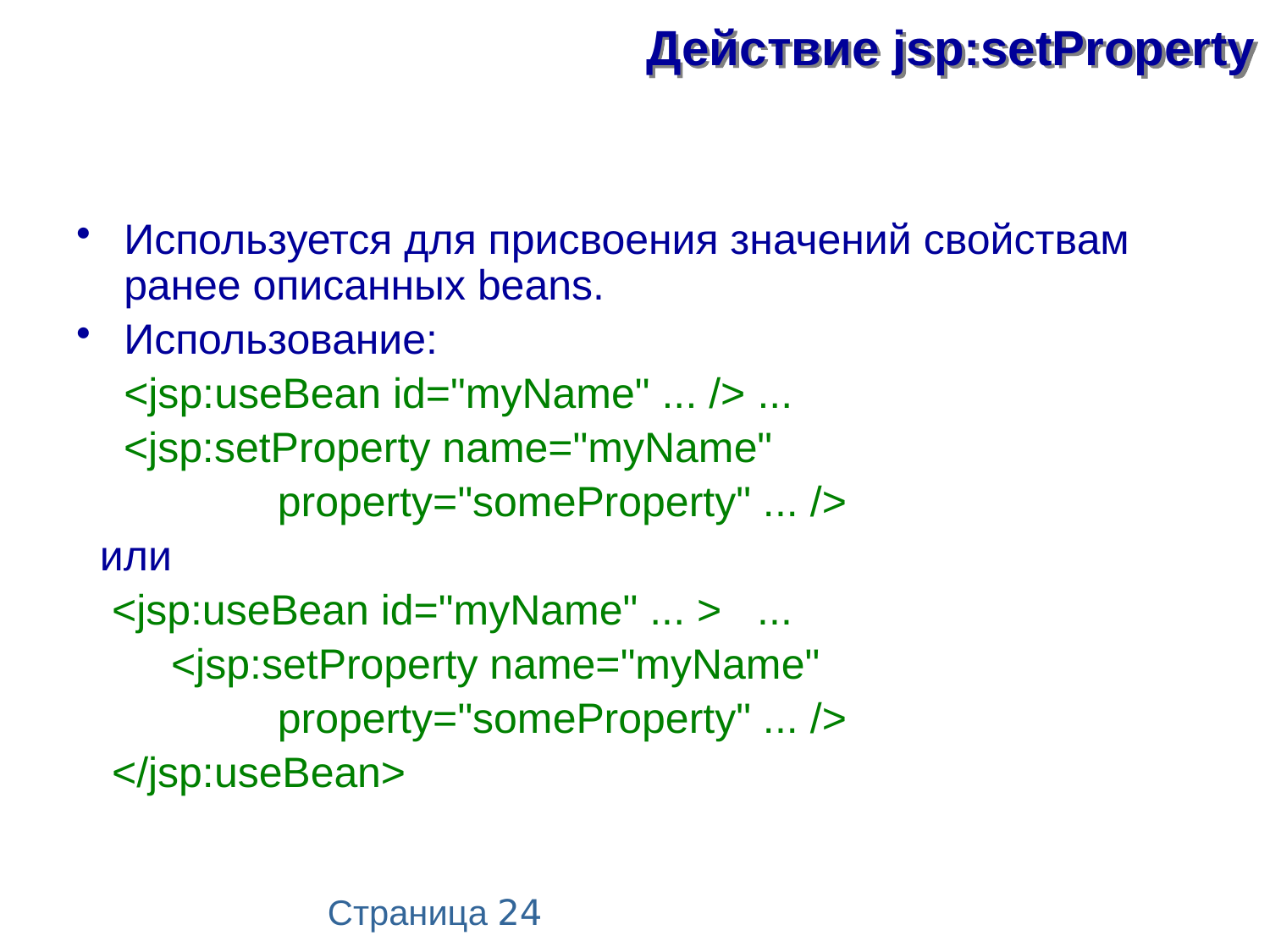

# Действие jsp:setProperty
Используется для присвоения значений свойствам ранее описанных beans.
Использование:
	<jsp:useBean id="myName" ... /> ...
    <jsp:setProperty name="myName"
                 property="someProperty" ... />
  или
   <jsp:useBean id="myName" ... >   ...
        <jsp:setProperty name="myName"
                 property="someProperty" ... />
   </jsp:useBean>

Страница 24